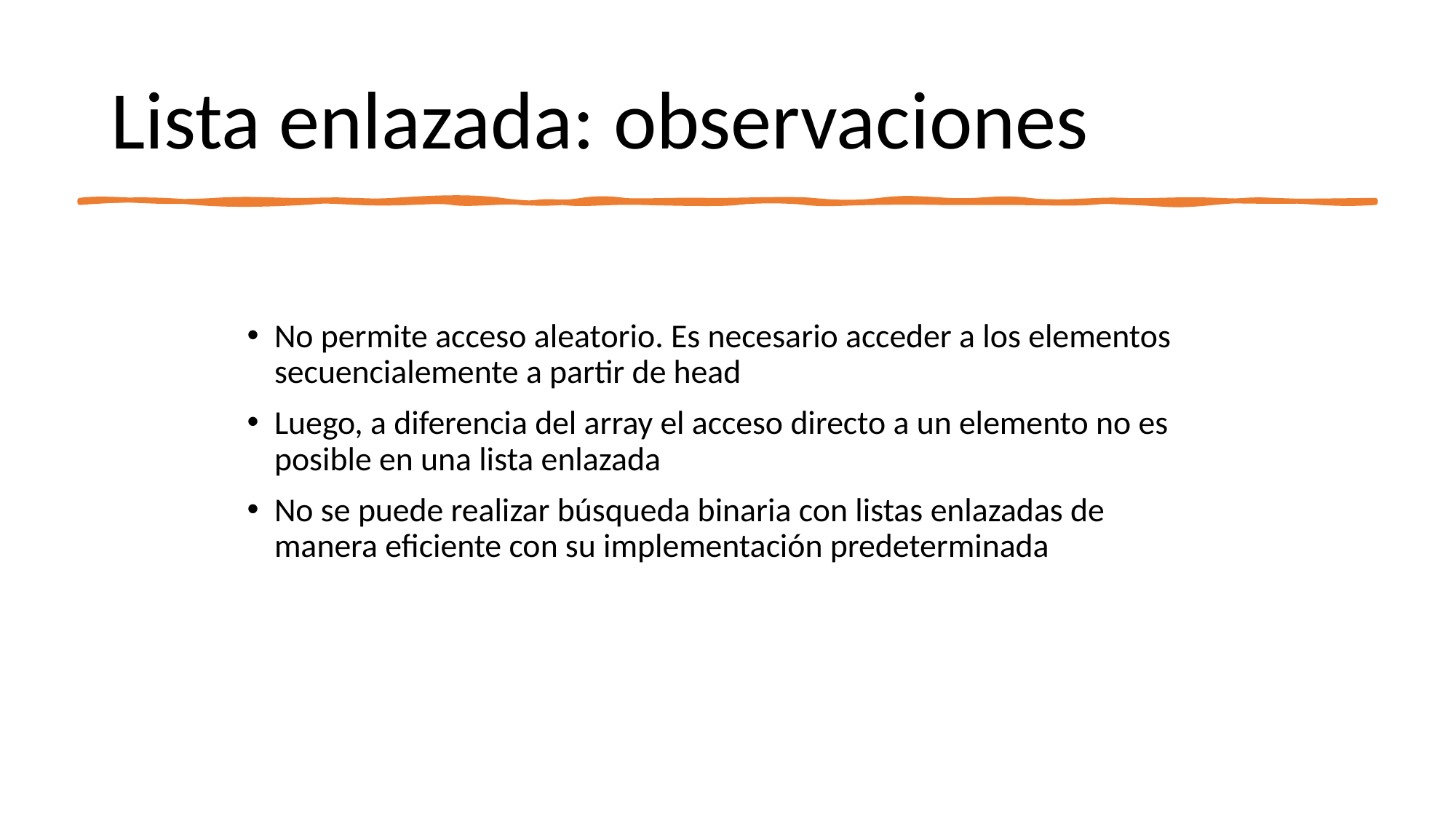

# Lista enlazada: observaciones

No permite acceso aleatorio. Es necesario acceder a los elementos secuencialemente a partir de head
Luego, a diferencia del array el acceso directo a un elemento no es posible en una lista enlazada
No se puede realizar búsqueda binaria con listas enlazadas de manera eficiente con su implementación predeterminada